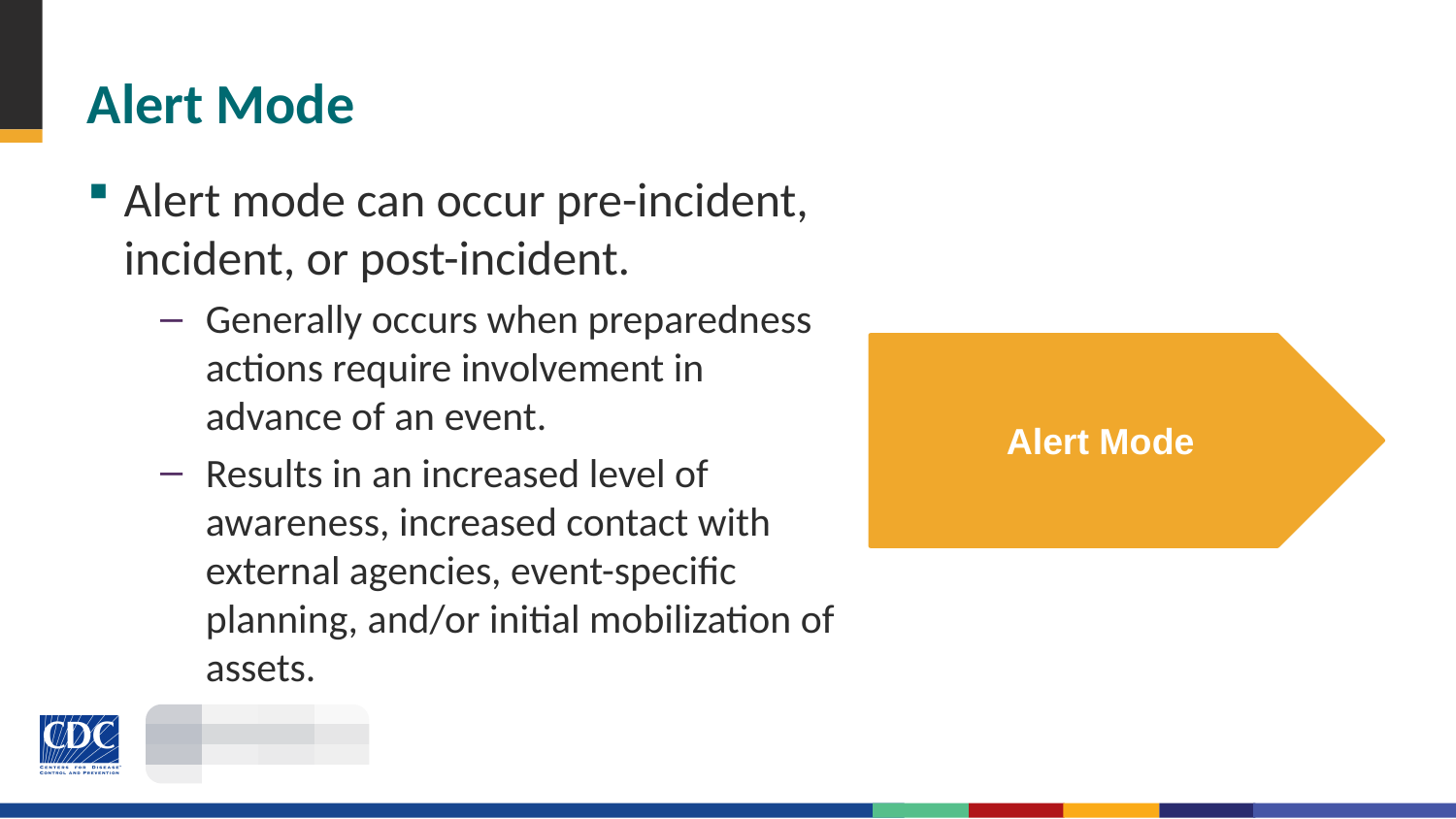

# Alert Mode
Alert mode can occur pre-incident, incident, or post-incident.
Generally occurs when preparedness actions require involvement in advance of an event.
Results in an increased level of awareness, increased contact with external agencies, event-specific planning, and/or initial mobilization of assets.
Alert Mode